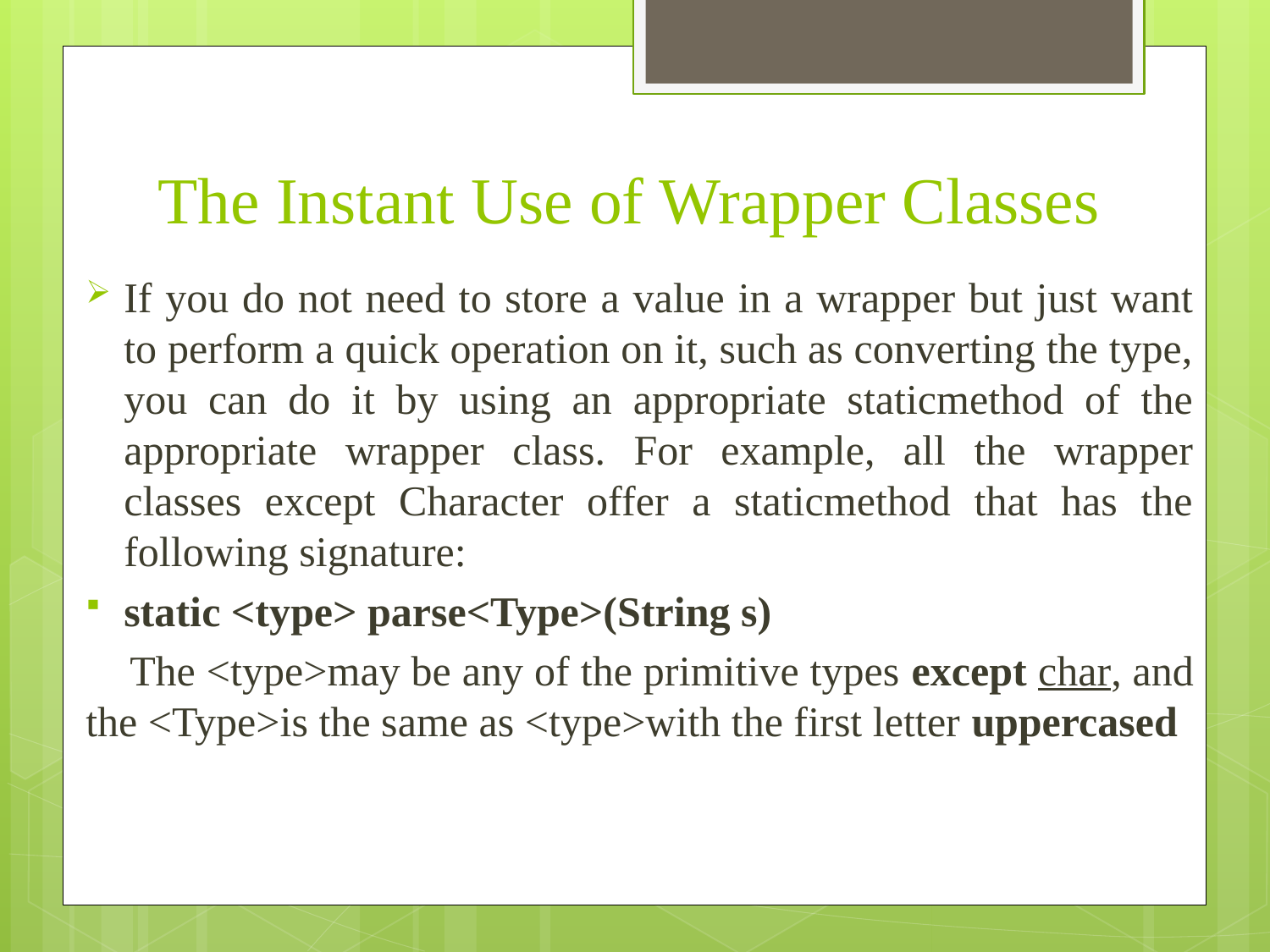

# The Instant Use of Wrapper Classes
If you do not need to store a value in a wrapper but just want to perform a quick operation on it, such as converting the type, you can do it by using an appropriate staticmethod of the appropriate wrapper class. For example, all the wrapper classes except Character offer a staticmethod that has the following signature:
static <type> parse<Type>(String s)
    The <type>may be any of the primitive types except char, and the <Type>is the same as <type>with the first letter uppercased